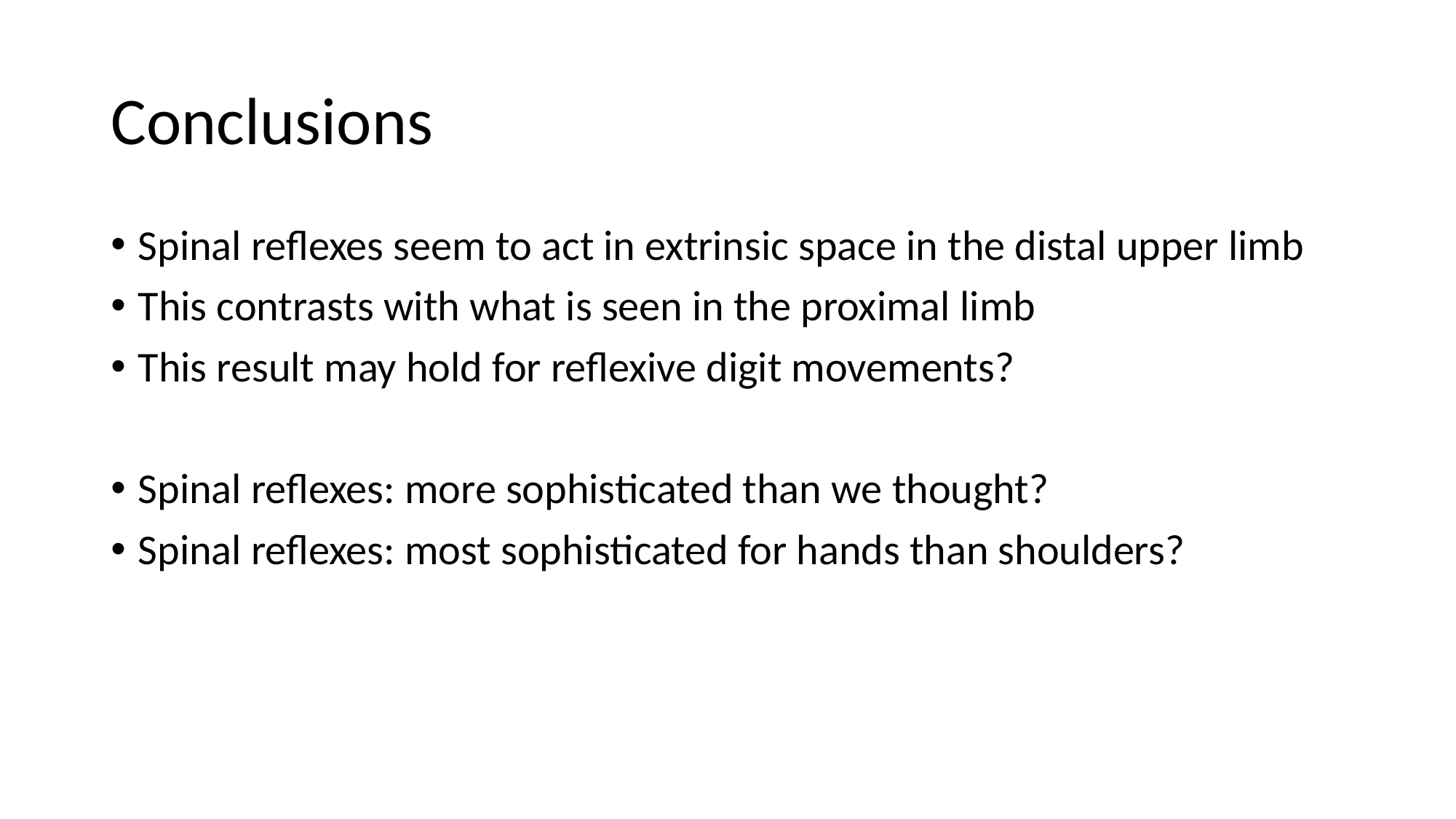

# Conclusions
Spinal reflexes seem to act in extrinsic space in the distal upper limb
This contrasts with what is seen in the proximal limb
This result may hold for reflexive digit movements?

Spinal reflexes: more sophisticated than we thought?
Spinal reflexes: most sophisticated for hands than shoulders?